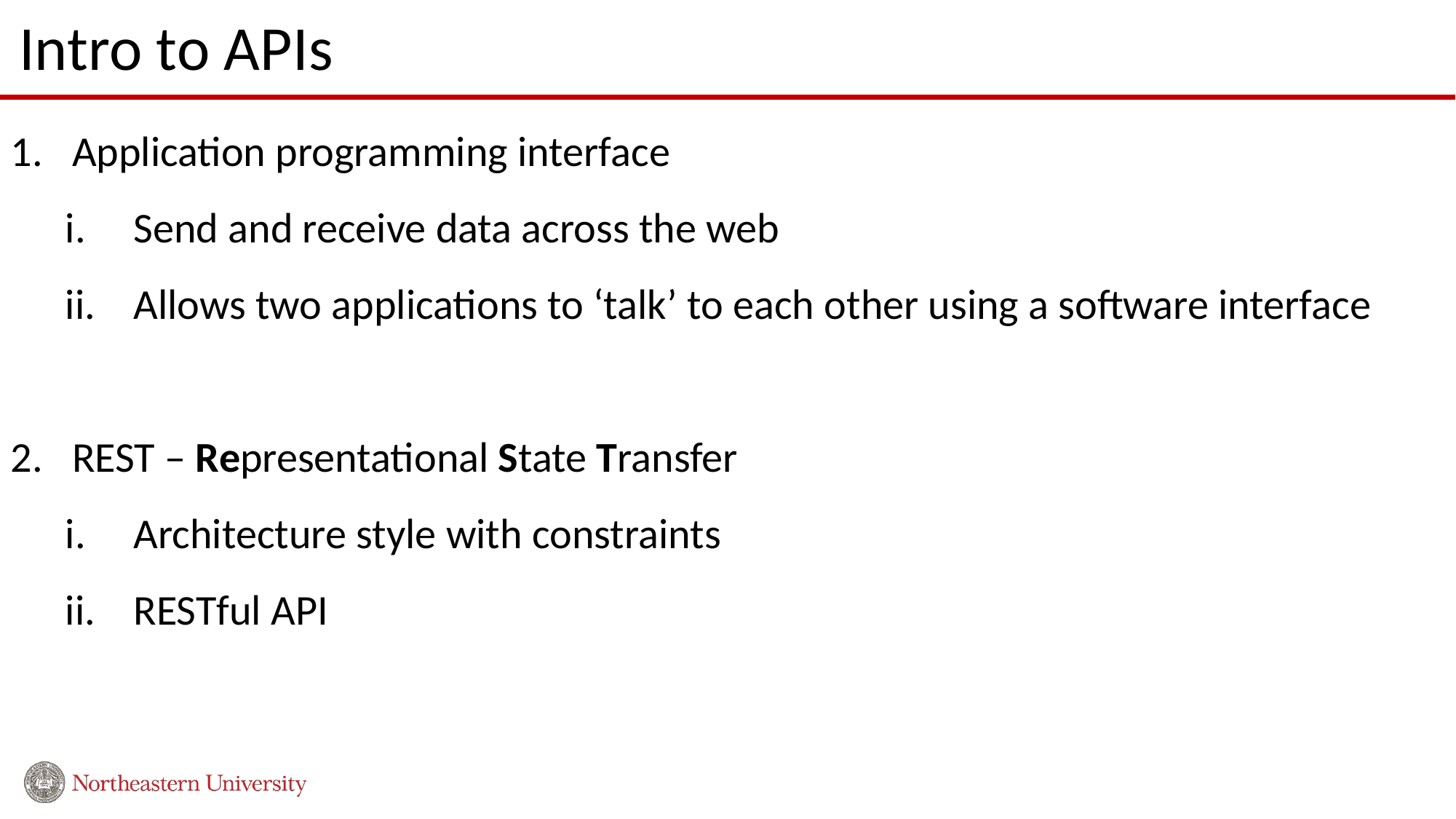

# Intro to APIs
Application programming interface
Send and receive data across the web
Allows two applications to ‘talk’ to each other using a software interface
REST – Representational State Transfer
Architecture style with constraints
RESTful API